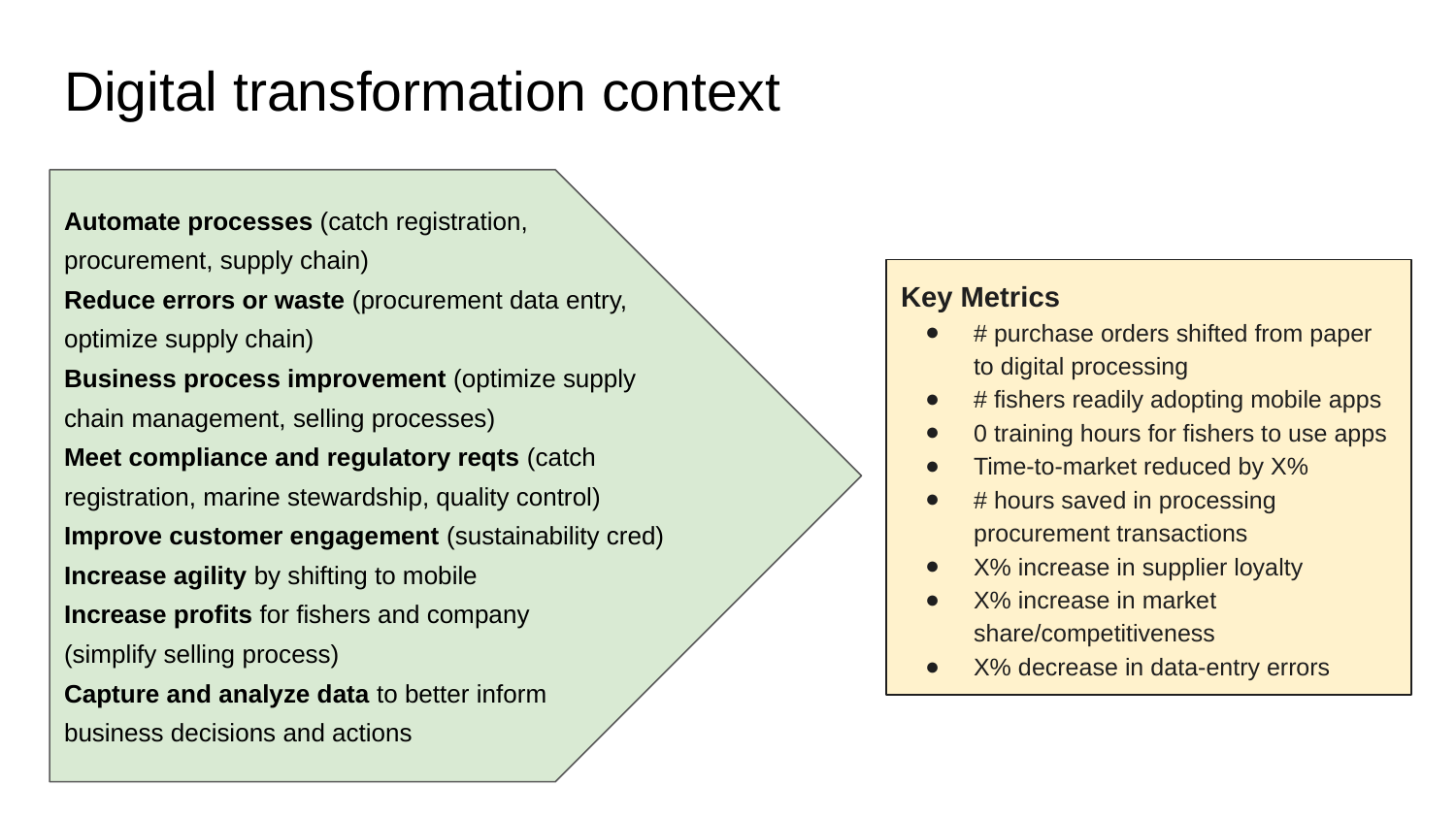

# Digital transformation context

Automate processes (catch registration, procurement, supply chain)
Reduce errors or waste (procurement data entry, optimize supply chain)
Business process improvement (optimize supply chain management, selling processes)
Meet compliance and regulatory reqts (catch registration, marine stewardship, quality control)
Improve customer engagement (sustainability cred)
Increase agility by shifting to mobile
Increase profits for fishers and company
(simplify selling process)
Capture and analyze data to better inform
business decisions and actions
Key Metrics
# purchase orders shifted from paper to digital processing
# fishers readily adopting mobile apps
0 training hours for fishers to use apps
Time-to-market reduced by X%
# hours saved in processing procurement transactions
X% increase in supplier loyalty
X% increase in market share/competitiveness
X% decrease in data-entry errors